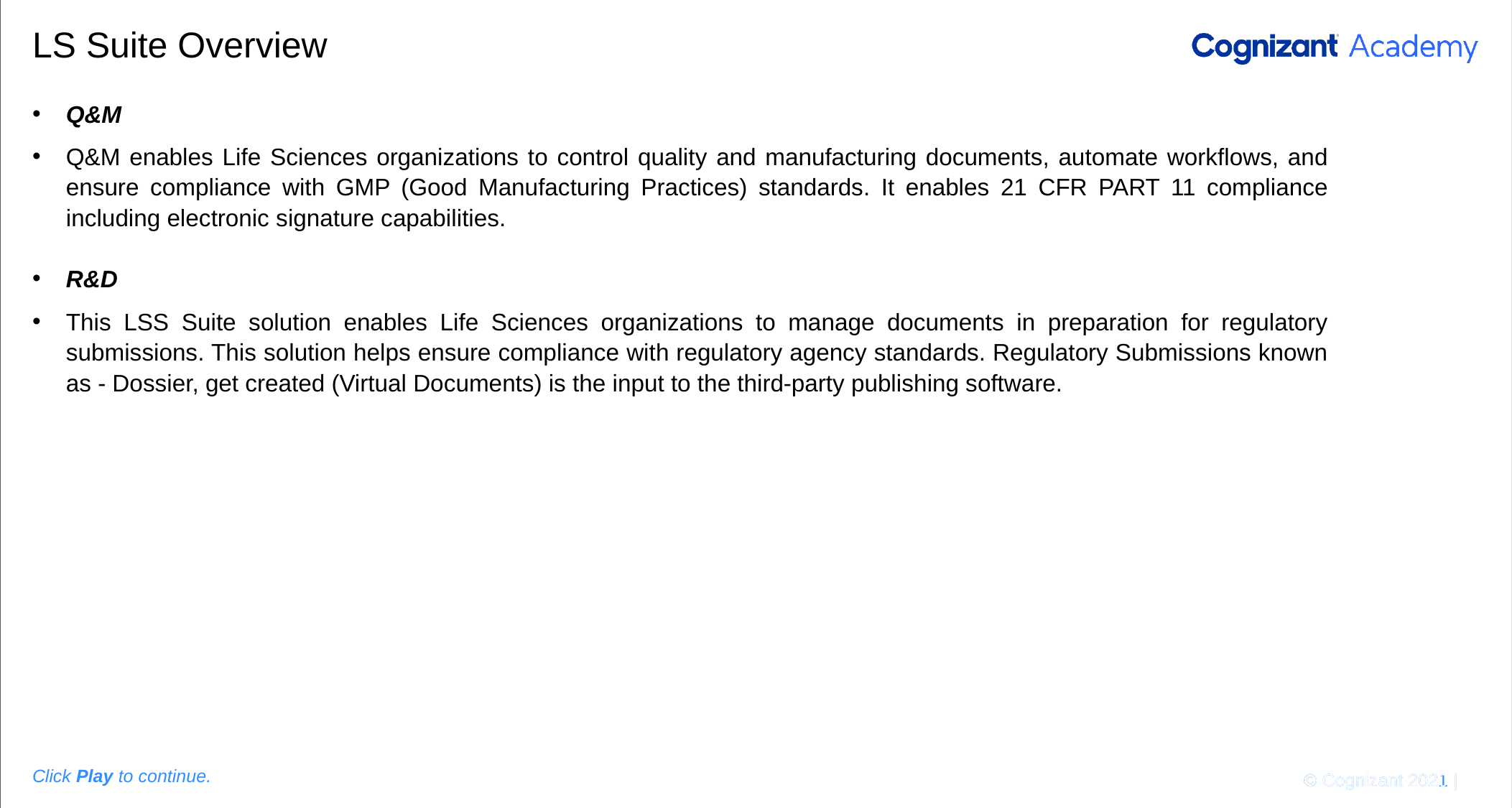

Please add the graphic description here.
# LS Suite Overview
Q&M
Q&M enables Life Sciences organizations to control quality and manufacturing documents, automate workflows, and ensure compliance with GMP (Good Manufacturing Practices) standards. It enables 21 CFR PART 11 compliance including electronic signature capabilities.

R&D
This LSS Suite solution enables Life Sciences organizations to manage documents in preparation for regulatory submissions. This solution helps ensure compliance with regulatory agency standards. Regulatory Submissions known as - Dossier, get created (Virtual Documents) is the input to the third-party publishing software.
© Cognizant 2020 |
Click Play to continue.